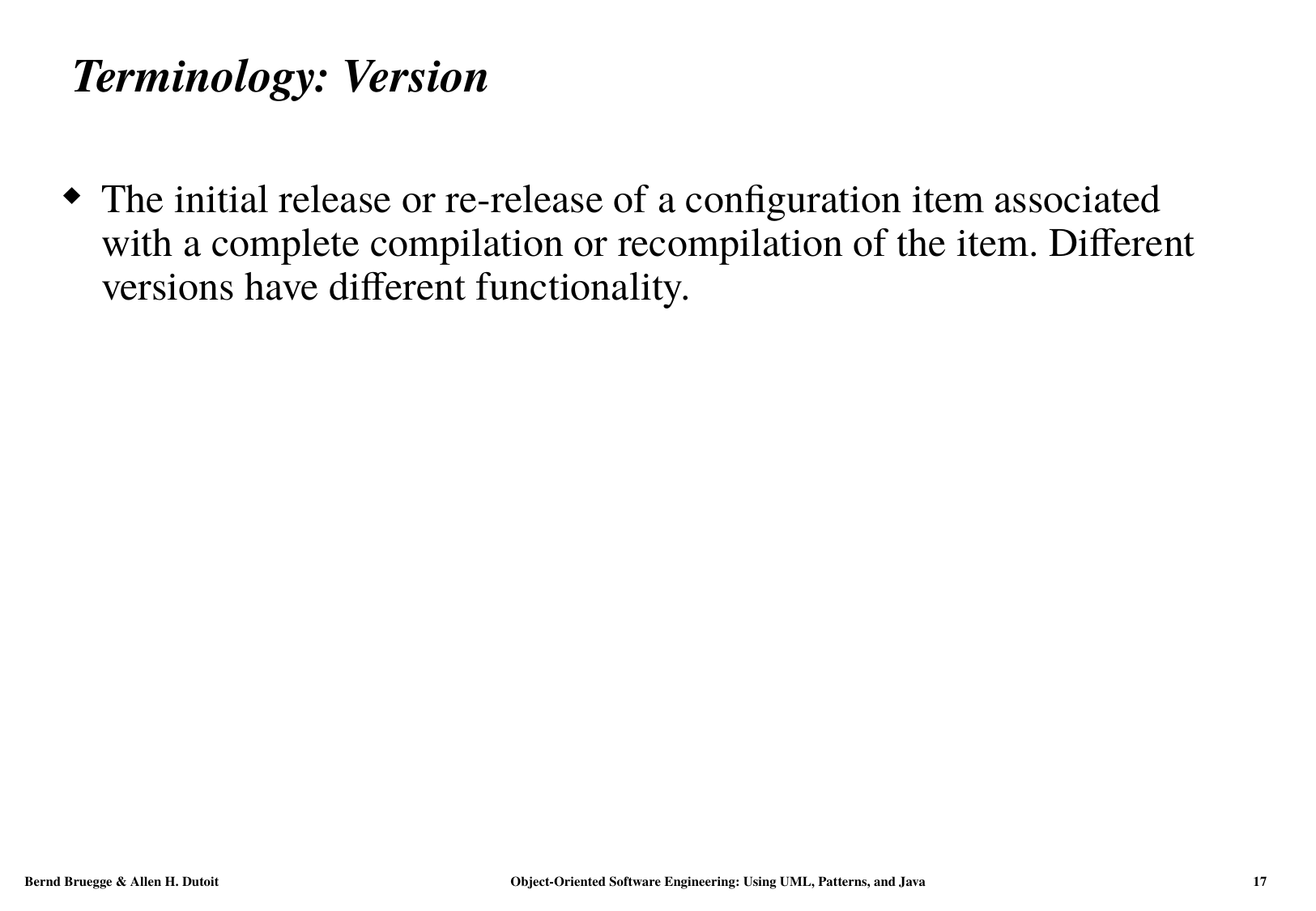

# Terminology: Version
The initial release or re-release of a configuration item associated with a complete compilation or recompilation of the item. Different versions have different functionality.